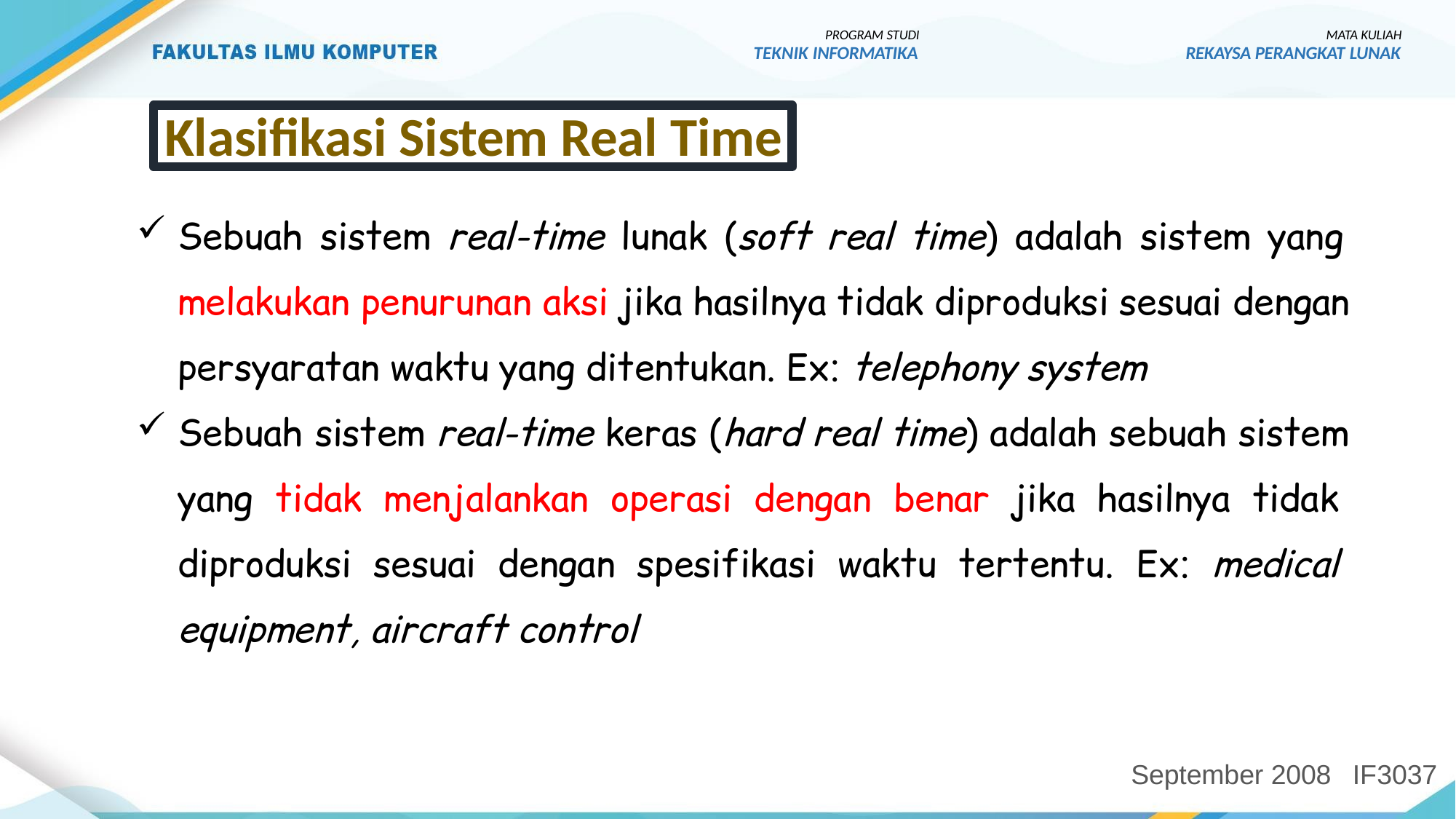

PROGRAM STUDI
TEKNIK INFORMATIKA
MATA KULIAH
REKAYSA PERANGKAT LUNAK
Klasifikasi Sistem Real Time
Sebuah sistem real-time lunak (soft real time) adalah sistem yang  melakukan penurunan aksi jika hasilnya tidak diproduksi sesuai dengan  persyaratan waktu yang ditentukan. Ex: telephony system
Sebuah sistem real-time keras (hard real time) adalah sebuah sistem  yang tidak menjalankan operasi dengan benar jika hasilnya tidak  diproduksi sesuai dengan spesifikasi waktu tertentu. Ex: medical  equipment, aircraft control
September 2008
IF3037